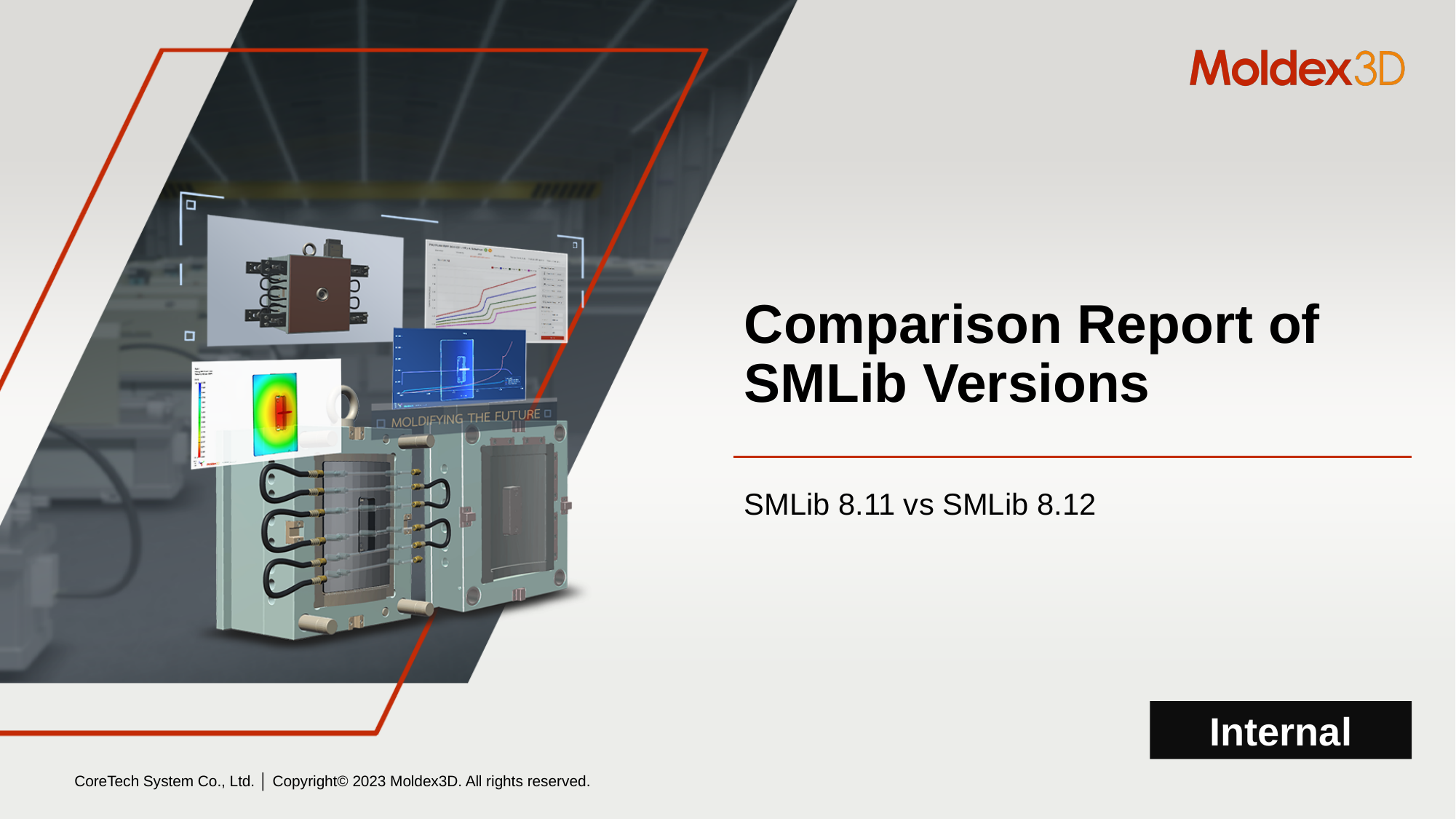

# Comparison Report of SMLib Versions
SMLib 8.11 vs SMLib 8.12